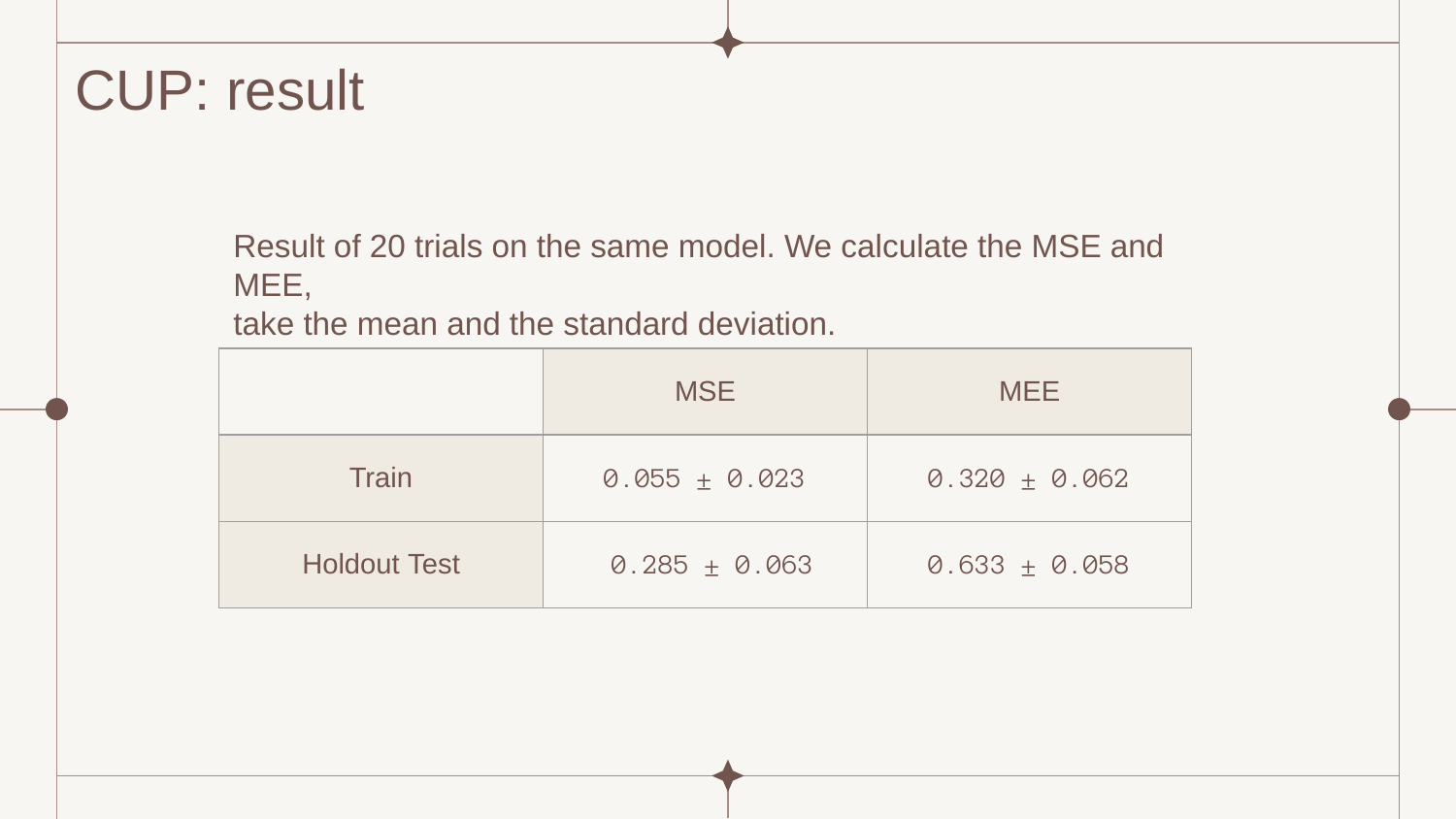

CUP: result
Result of 20 trials on the same model. We calculate the MSE and MEE,
take the mean and the standard deviation.
|  | MSE | MEE |
| --- | --- | --- |
| Train | 0.055 ± 0.023 | 0.320 ± 0.062 |
| Holdout Test | 0.285 ± 0.063 | 0.633 ± 0.058 |